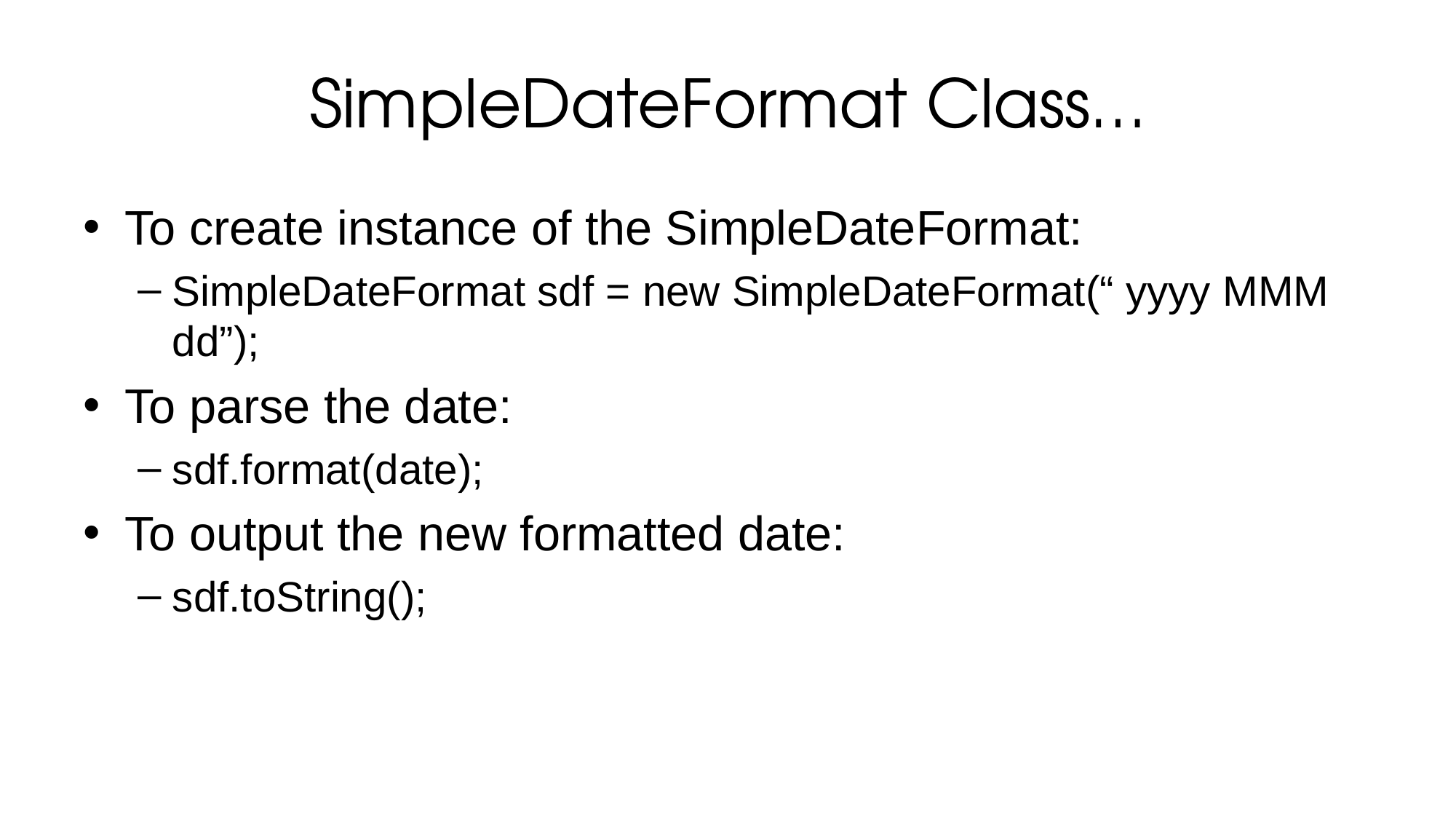

# SimpleDateFormat Class…
To create instance of the SimpleDateFormat:
SimpleDateFormat sdf = new SimpleDateFormat(“ yyyy MMM dd”);
To parse the date:
sdf.format(date);
To output the new formatted date:
sdf.toString();